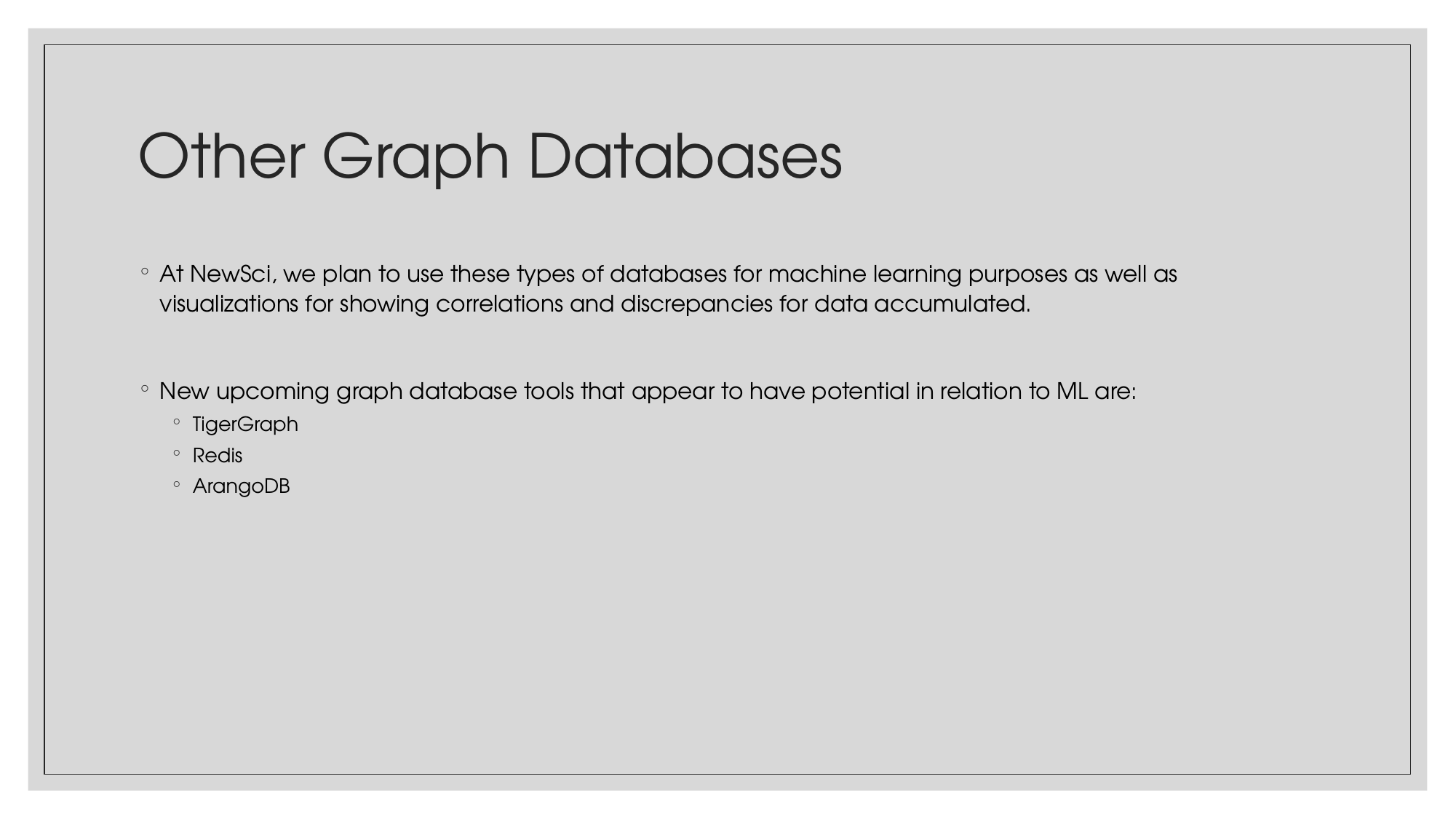

# Other Graph Databases
At NewSci, we plan to use these types of databases for machine learning purposes as well as visualizations for showing correlations and discrepancies for data accumulated.

New upcoming graph database tools that appear to have potential in relation to ML are:
TigerGraph
Redis
ArangoDB